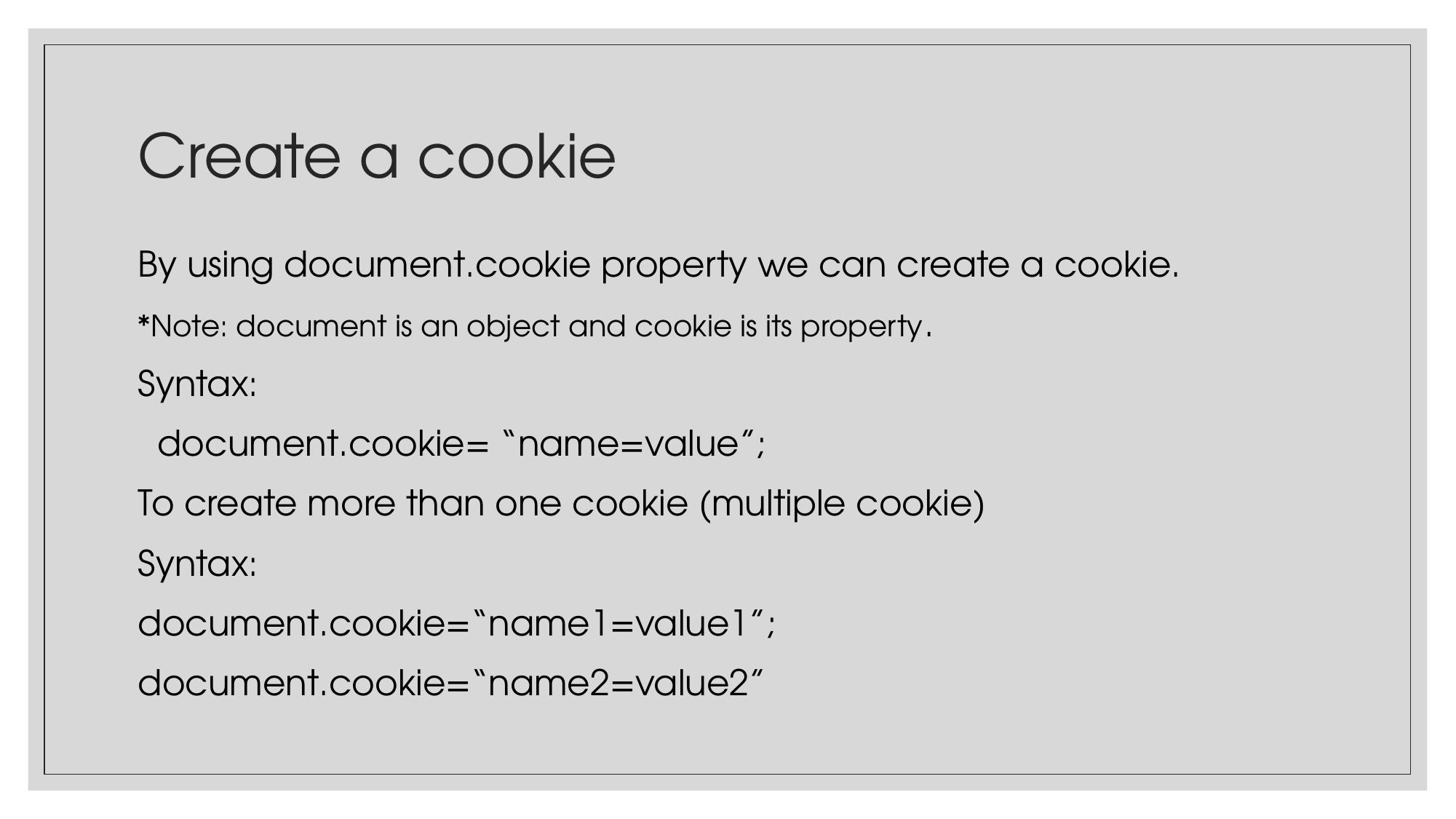

# Create a cookie
By using document.cookie property we can create a cookie.
*Note: document is an object and cookie is its property.
Syntax:
  document.cookie= “name=value”;
To create more than one cookie (multiple cookie)
Syntax:
document.cookie=“name1=value1”;
document.cookie=“name2=value2”